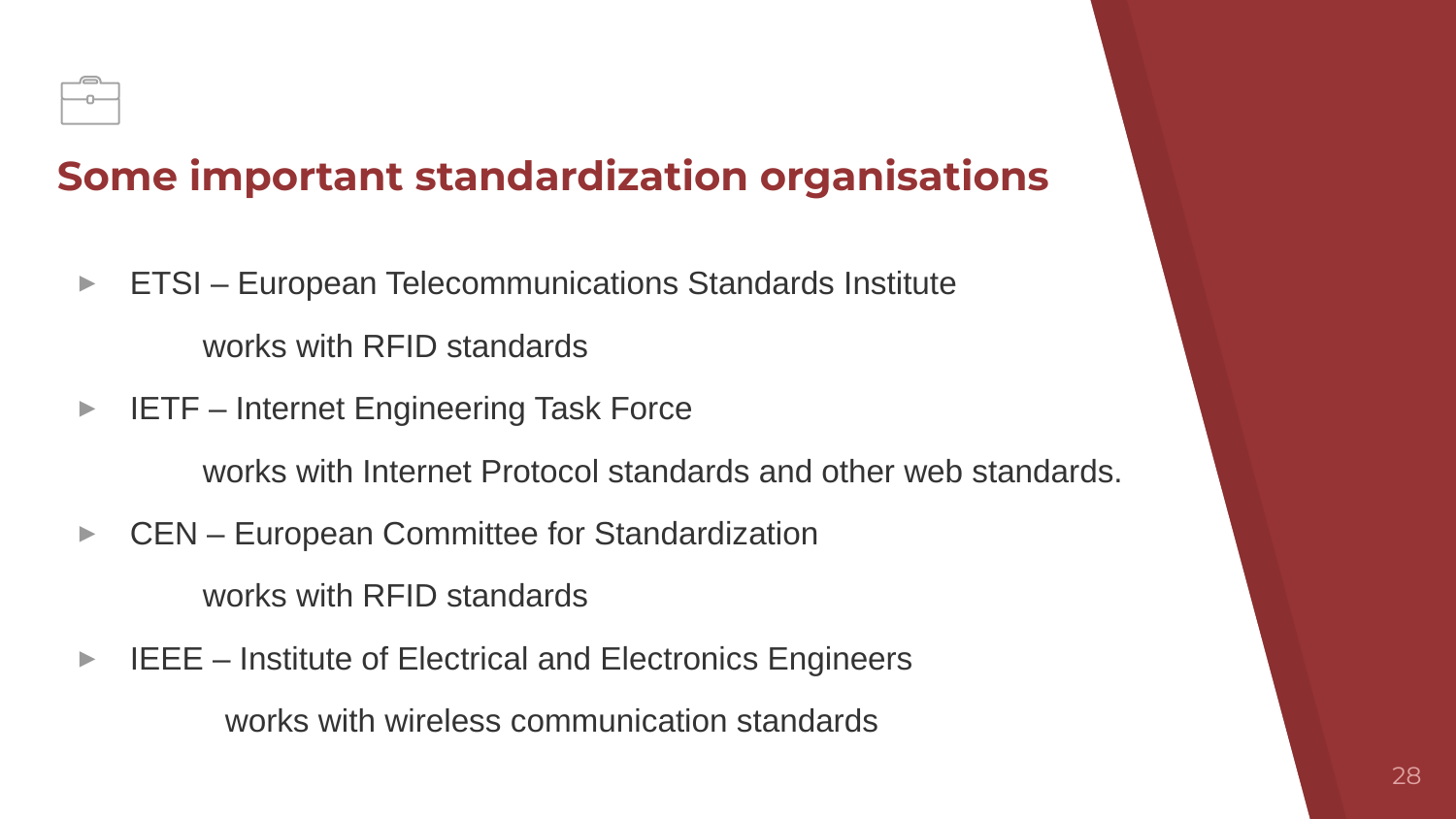

# Some important standardization organisations
ETSI – European Telecommunications Standards Institute
	works with RFID standards
IETF – Internet Engineering Task Force
	works with Internet Protocol standards and other web standards.
CEN – European Committee for Standardization
	works with RFID standards
IEEE – Institute of Electrical and Electronics Engineers
	works with wireless communication standards

28